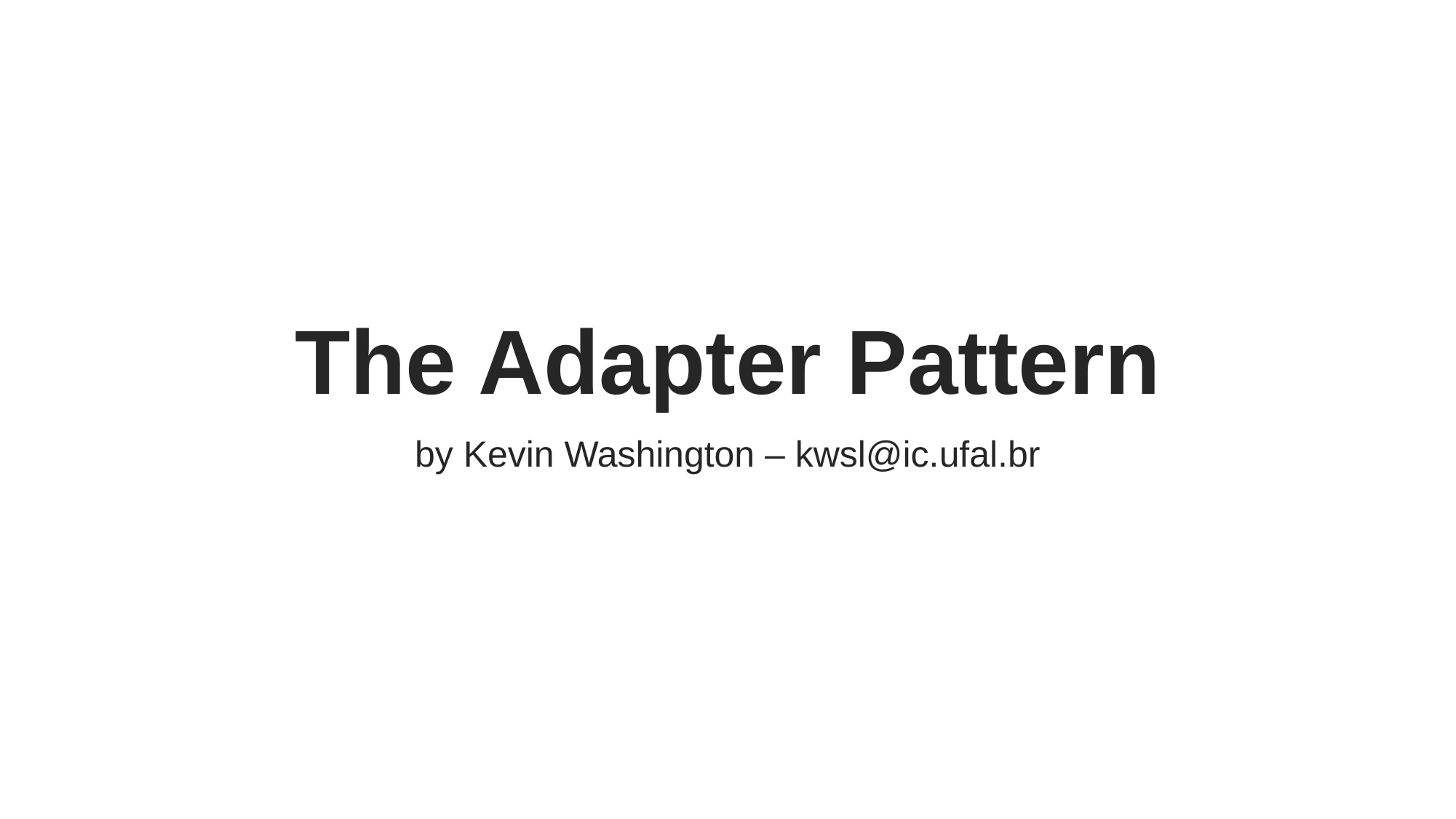

# The Adapter Pattern
by Kevin Washington – kwsl@ic.ufal.br